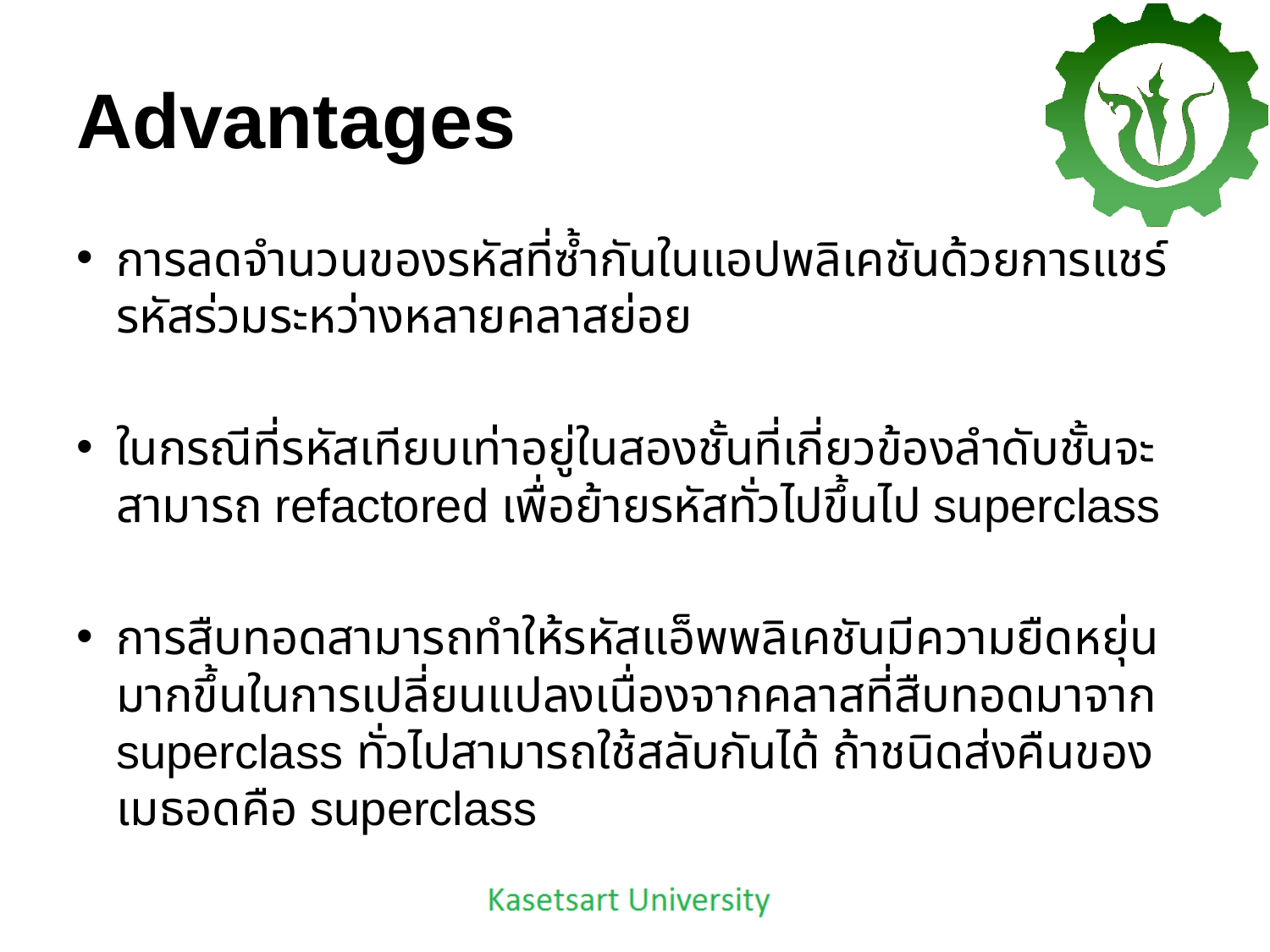

# Advantages
การลดจำนวนของรหัสที่ซ้ำกันในแอปพลิเคชันด้วยการแชร์รหัสร่วมระหว่างหลายคลาสย่อย

ในกรณีที่รหัสเทียบเท่าอยู่ในสองชั้นที่เกี่ยวข้องลำดับชั้นจะสามารถ refactored เพื่อย้ายรหัสทั่วไปขึ้นไป superclass

การสืบทอดสามารถทำให้รหัสแอ็พพลิเคชันมีความยืดหยุ่นมากขึ้นในการเปลี่ยนแปลงเนื่องจากคลาสที่สืบทอดมาจาก superclass ทั่วไปสามารถใช้สลับกันได้ ถ้าชนิดส่งคืนของเมธอดคือ superclass